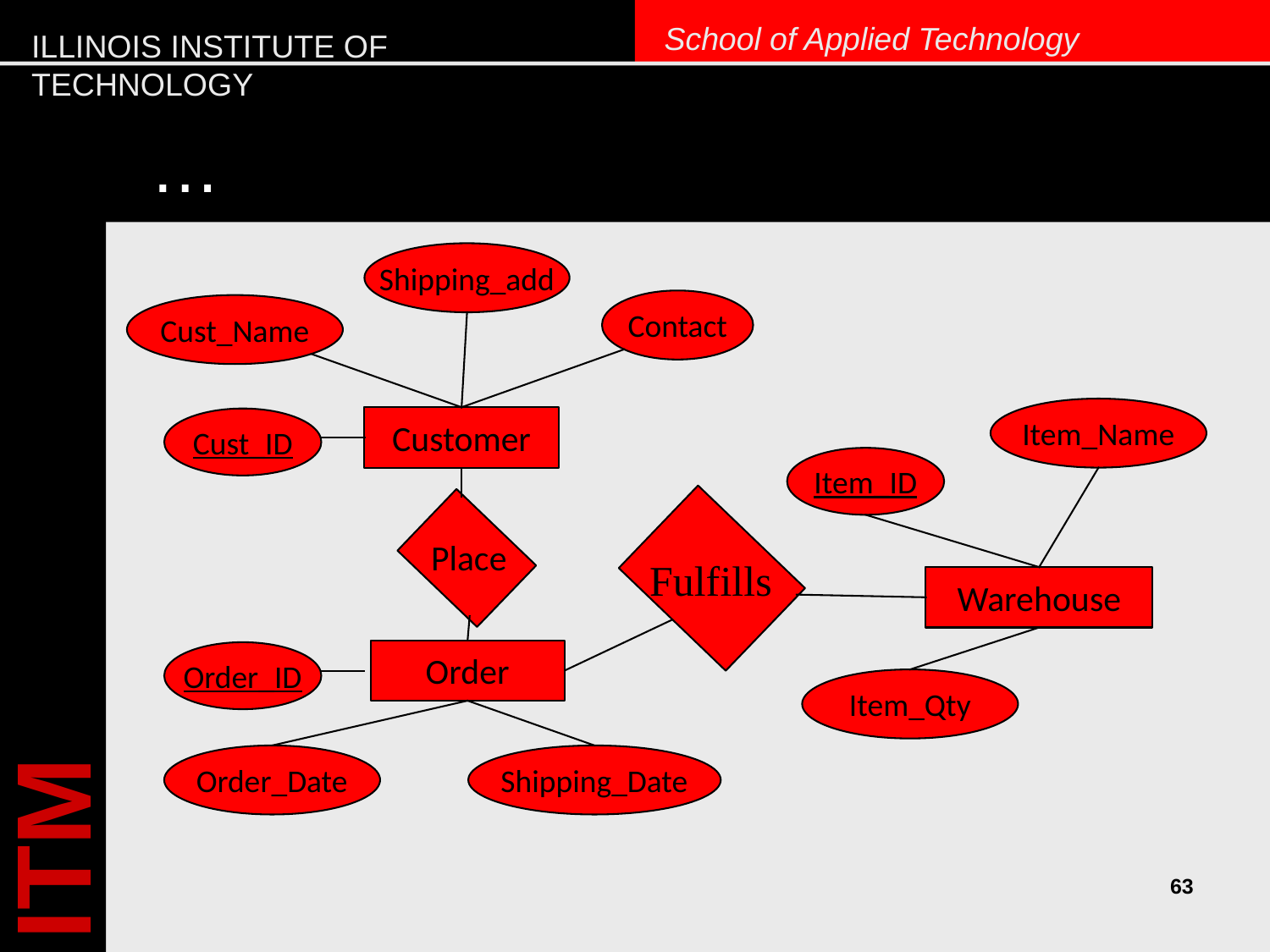

# …
Shipping_add
Contact
Cust_Name
Item_Name
Customer
Cust_ID
Item_ID

Place
Fulfills
Warehouse
Order
Order_ID
Item_Qty
Order_Date
Shipping_Date
63